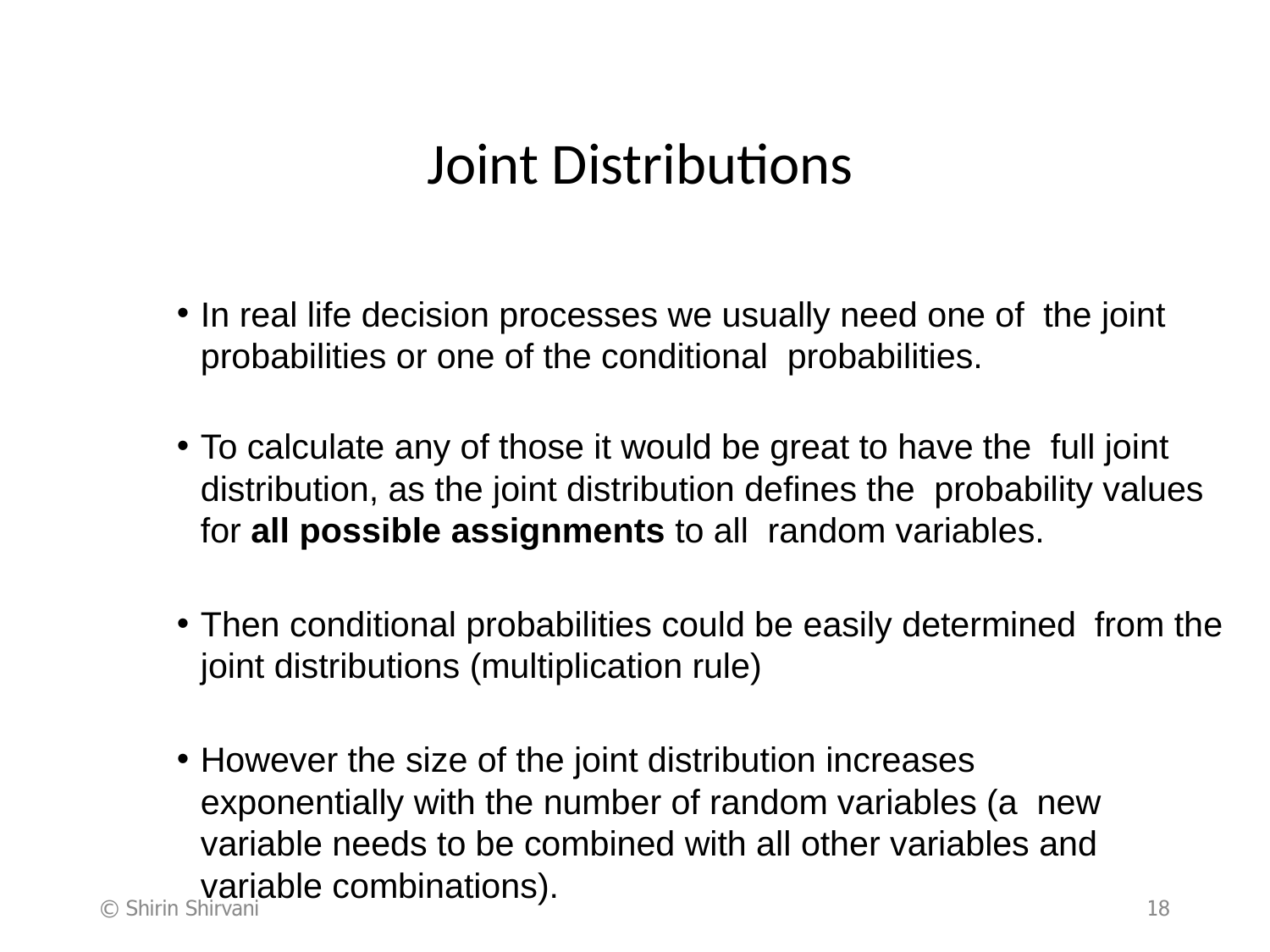

# Joint Distributions
In real life decision processes we usually need one of  the joint probabilities or one of the conditional  probabilities.

To calculate any of those it would be great to have the  full joint distribution, as the joint distribution defines the  probability values for all possible assignments to all  random variables.

Then conditional probabilities could be easily determined  from the joint distributions (multiplication rule)

However the size of the joint distribution increases  exponentially with the number of random variables (a  new variable needs to be combined with all other variables and variable combinations).

© Shirin Shirvani
18